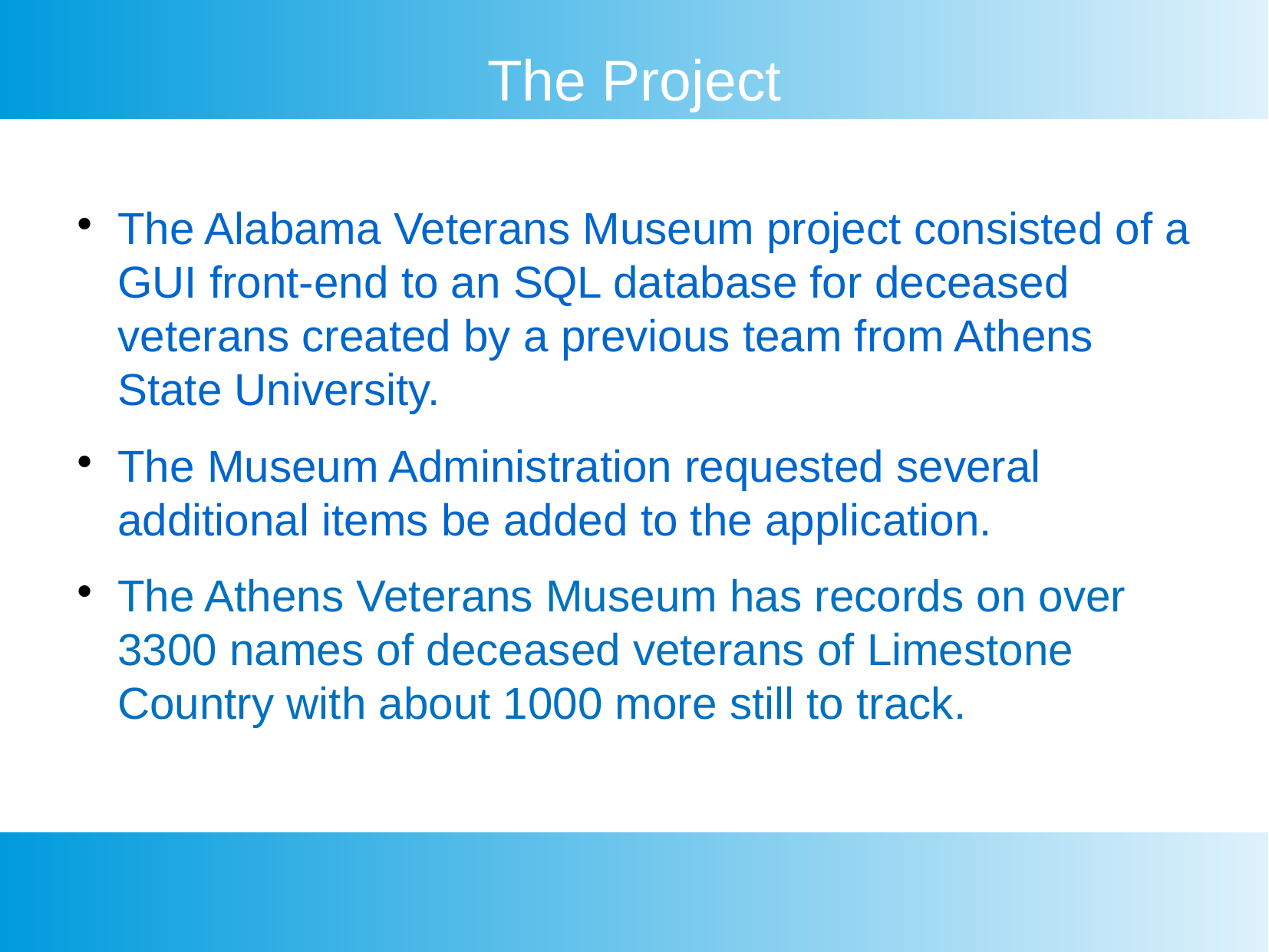

The Project
The Alabama Veterans Museum project consisted of a GUI front-end to an SQL database for deceased veterans created by a previous team from Athens State University.
The Museum Administration requested several additional items be added to the application.
The Athens Veterans Museum has records on over 3300 names of deceased veterans of Limestone Country with about 1000 more still to track.